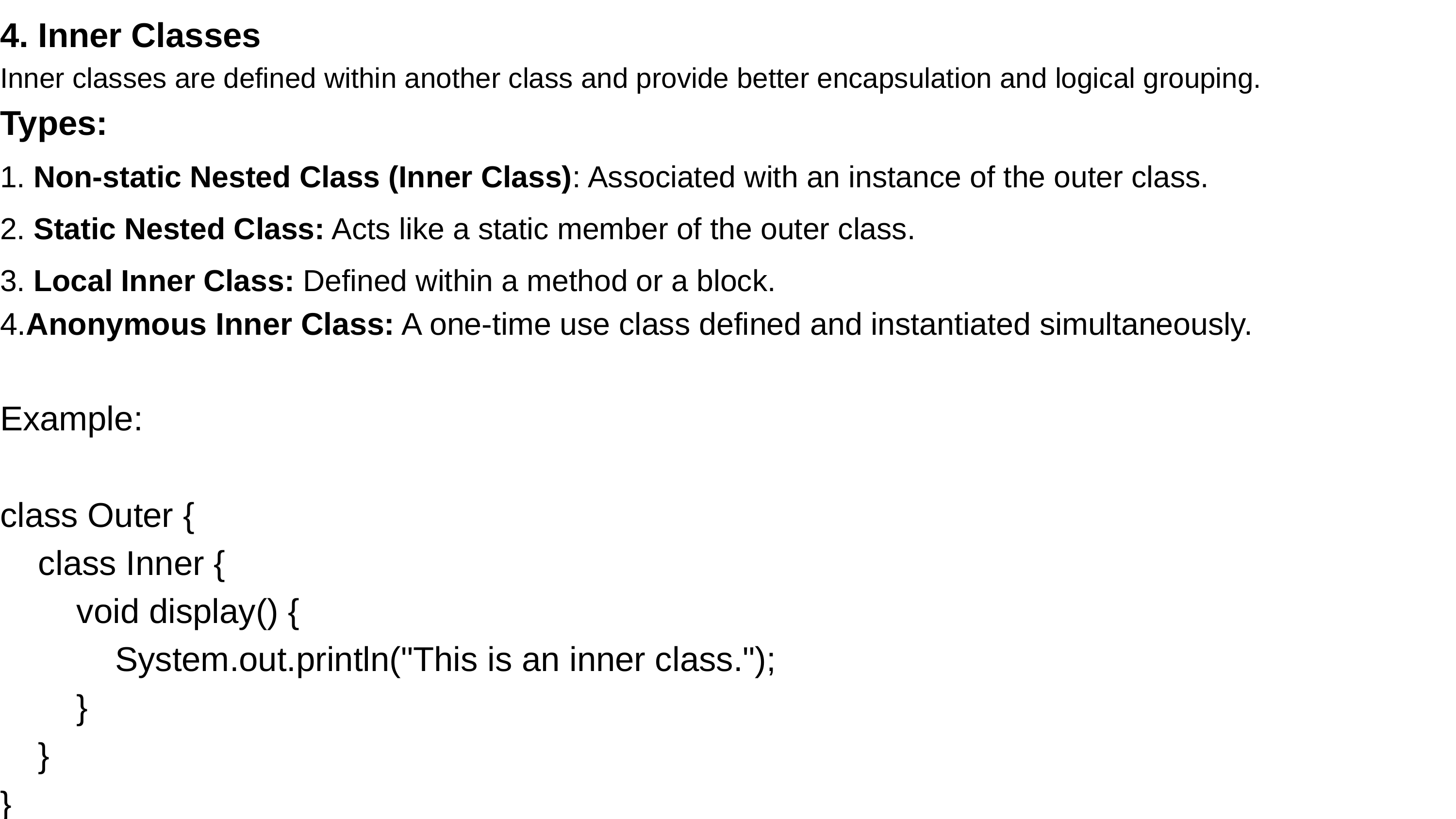

4. Inner Classes
Inner classes are defined within another class and provide better encapsulation and logical grouping.
Types:
1. Non-static Nested Class (Inner Class): Associated with an instance of the outer class.
2. Static Nested Class: Acts like a static member of the outer class.
3. Local Inner Class: Defined within a method or a block.
4.Anonymous Inner Class: A one-time use class defined and instantiated simultaneously.

Example:

class Outer {
    class Inner {
        void display() {
            System.out.println("This is an inner class.");
        }
    }
}